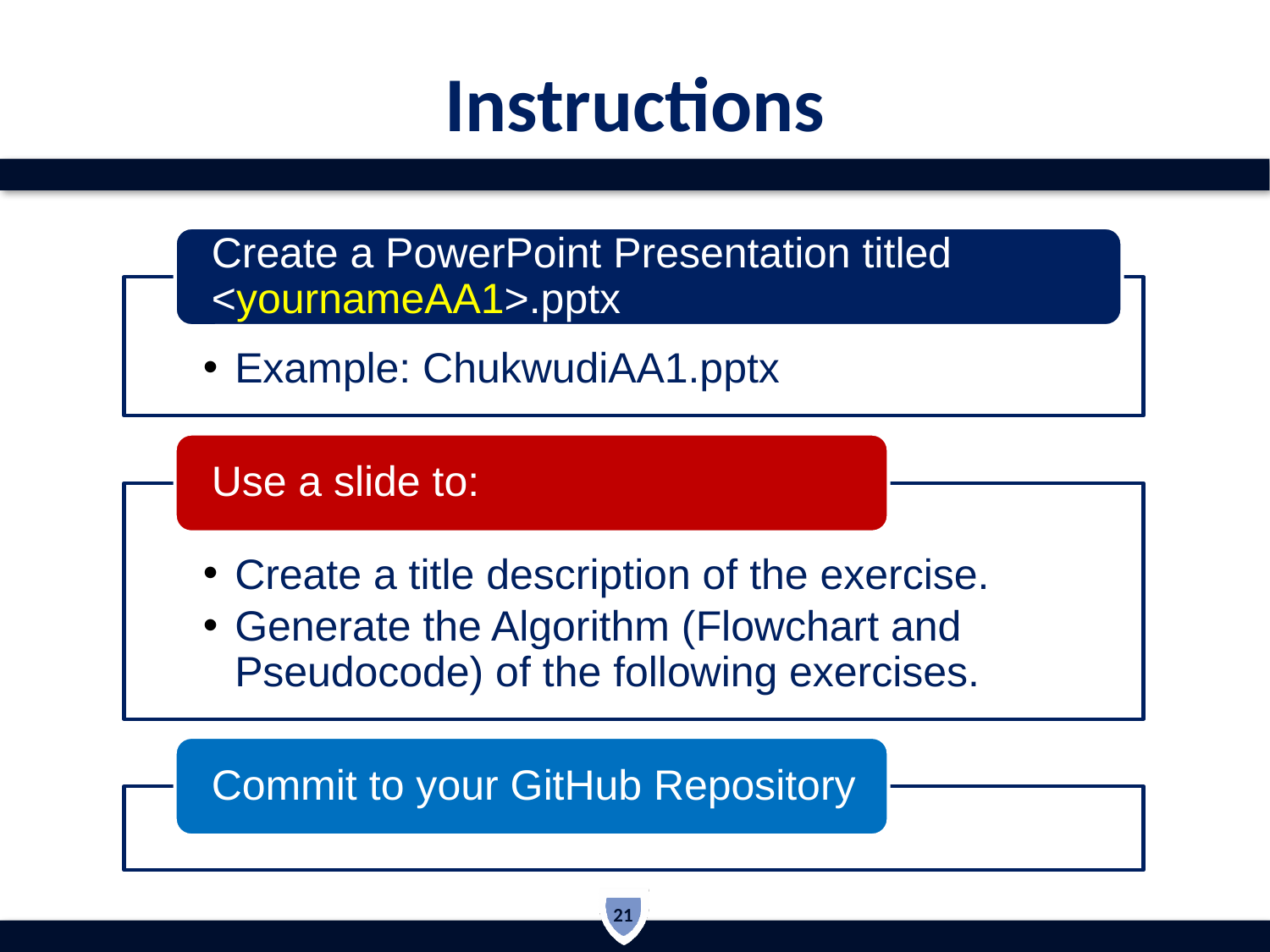

# Instructions
Example: ChukwudiAA1.pptx
Create a PowerPoint Presentation titled <yournameAA1>.pptx
Create a title description of the exercise.
Generate the Algorithm (Flowchart and Pseudocode) of the following exercises.
Use a slide to:
Commit to your GitHub Repository
21